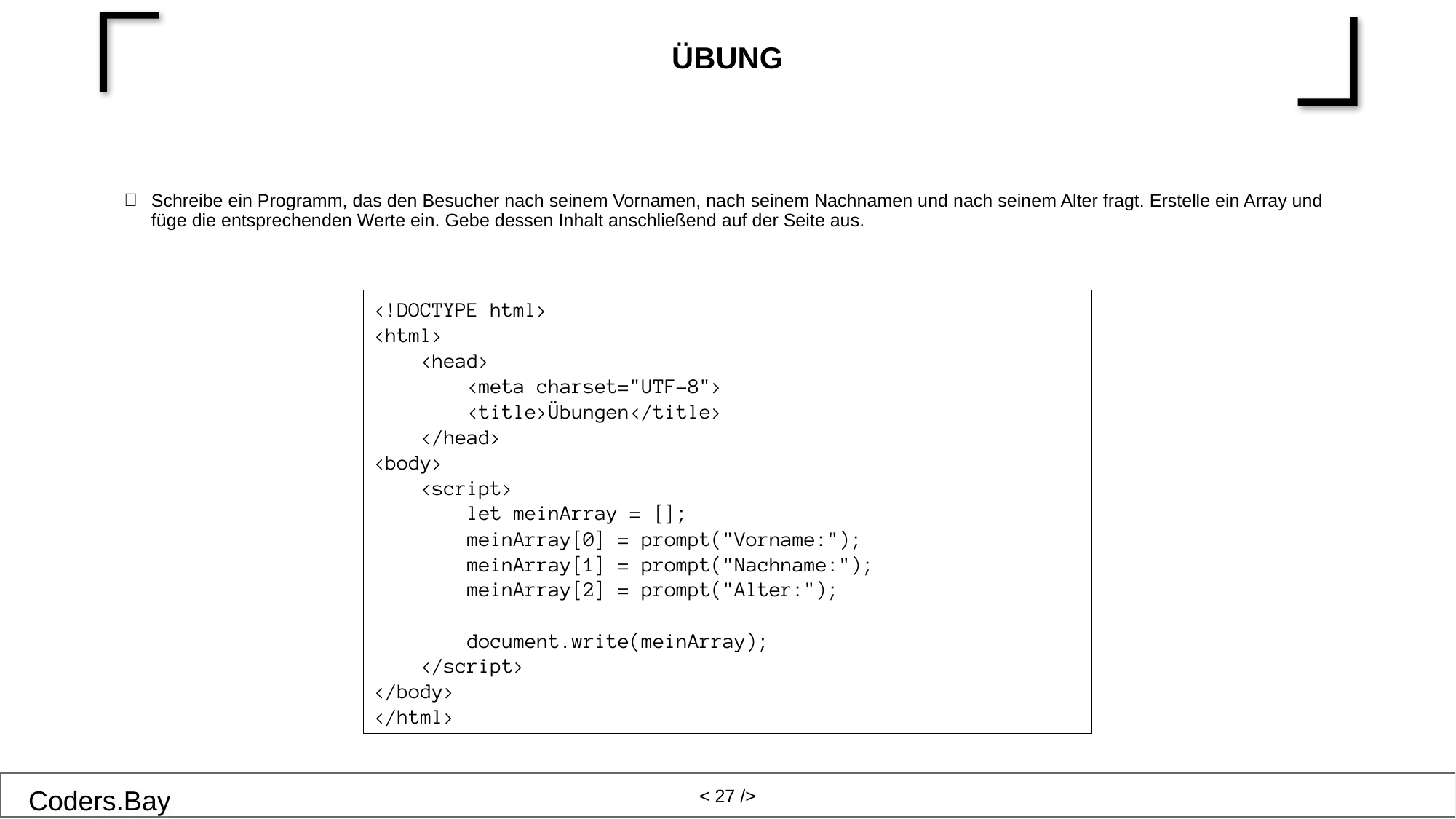

# Übung
Schreibe ein Programm, das den Besucher nach seinem Vornamen, nach seinem Nachnamen und nach seinem Alter fragt. Erstelle ein Array und füge die entsprechenden Werte ein. Gebe dessen Inhalt anschließend auf der Seite aus.
<!DOCTYPE html>
<html>
    <head>
        <meta charset="UTF-8">
        <title>Übungen</title>
    </head>
<body>
    <script>
        let meinArray = [];
        meinArray[0] = prompt("Vorname:");
        meinArray[1] = prompt("Nachname:");
        meinArray[2] = prompt("Alter:");
        document.write(meinArray);
    </script>
</body>
</html>